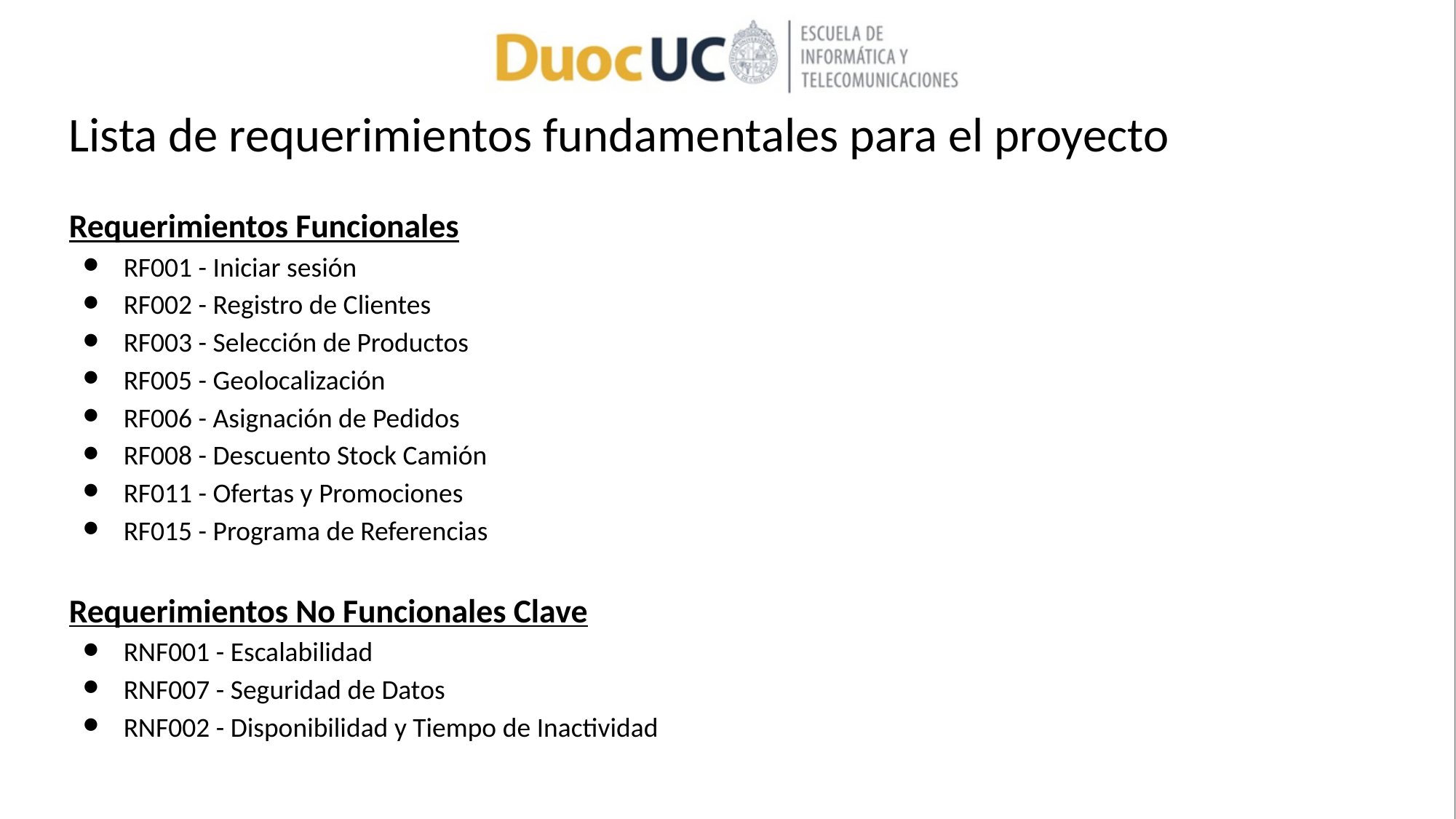

# Lista de requerimientos fundamentales para el proyecto
Requerimientos Funcionales
RF001 - Iniciar sesión
RF002 - Registro de Clientes
RF003 - Selección de Productos
RF005 - Geolocalización
RF006 - Asignación de Pedidos
RF008 - Descuento Stock Camión
RF011 - Ofertas y Promociones
RF015 - Programa de Referencias

Requerimientos No Funcionales Clave
RNF001 - Escalabilidad
RNF007 - Seguridad de Datos
RNF002 - Disponibilidad y Tiempo de Inactividad